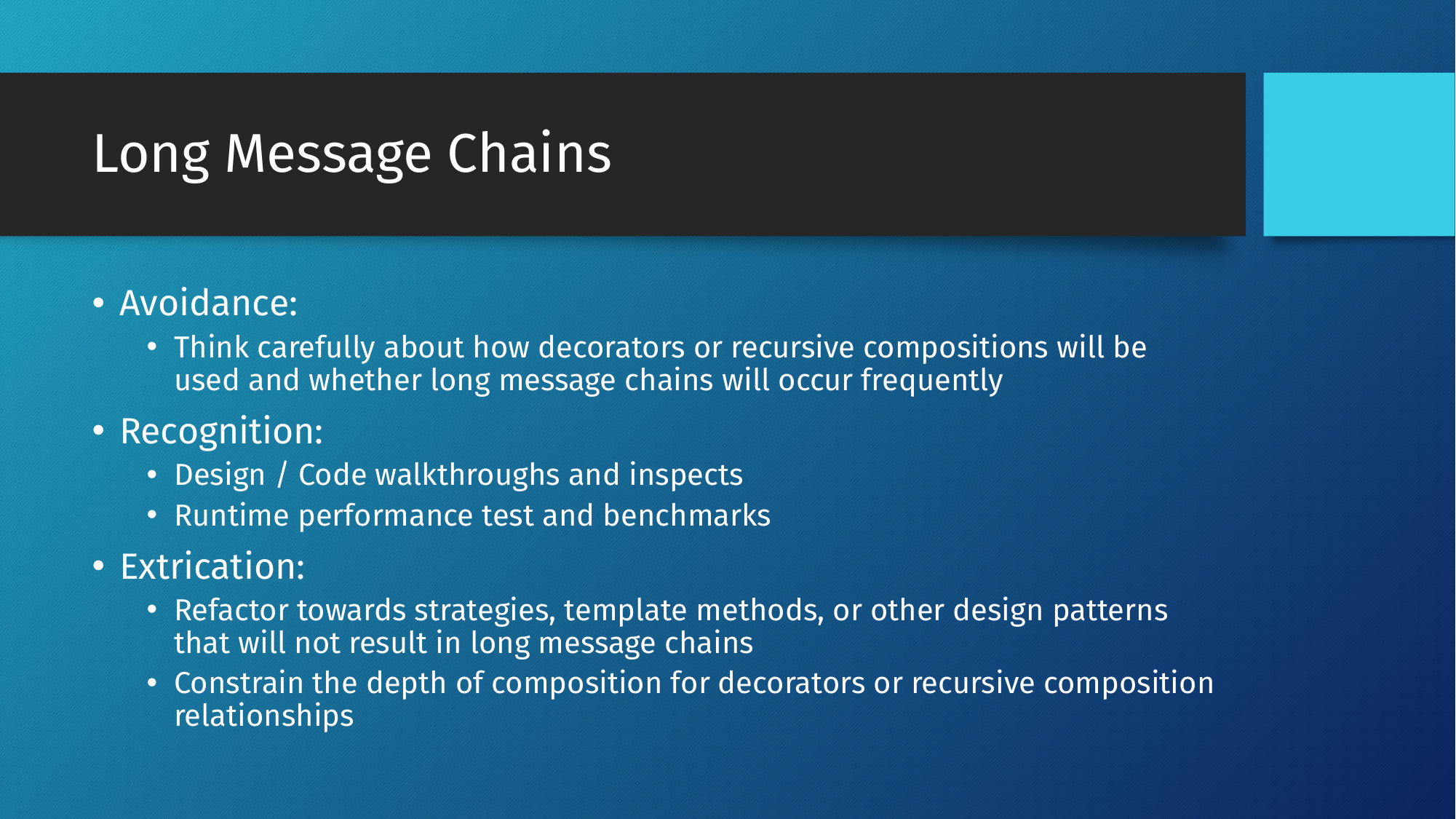

# Long Message Chains
Avoidance:
Think carefully about how decorators or recursive compositions will be used and whether long message chains will occur frequently
Recognition:
Design / Code walkthroughs and inspects
Runtime performance test and benchmarks
Extrication:
Refactor towards strategies, template methods, or other design patterns that will not result in long message chains
Constrain the depth of composition for decorators or recursive composition relationships